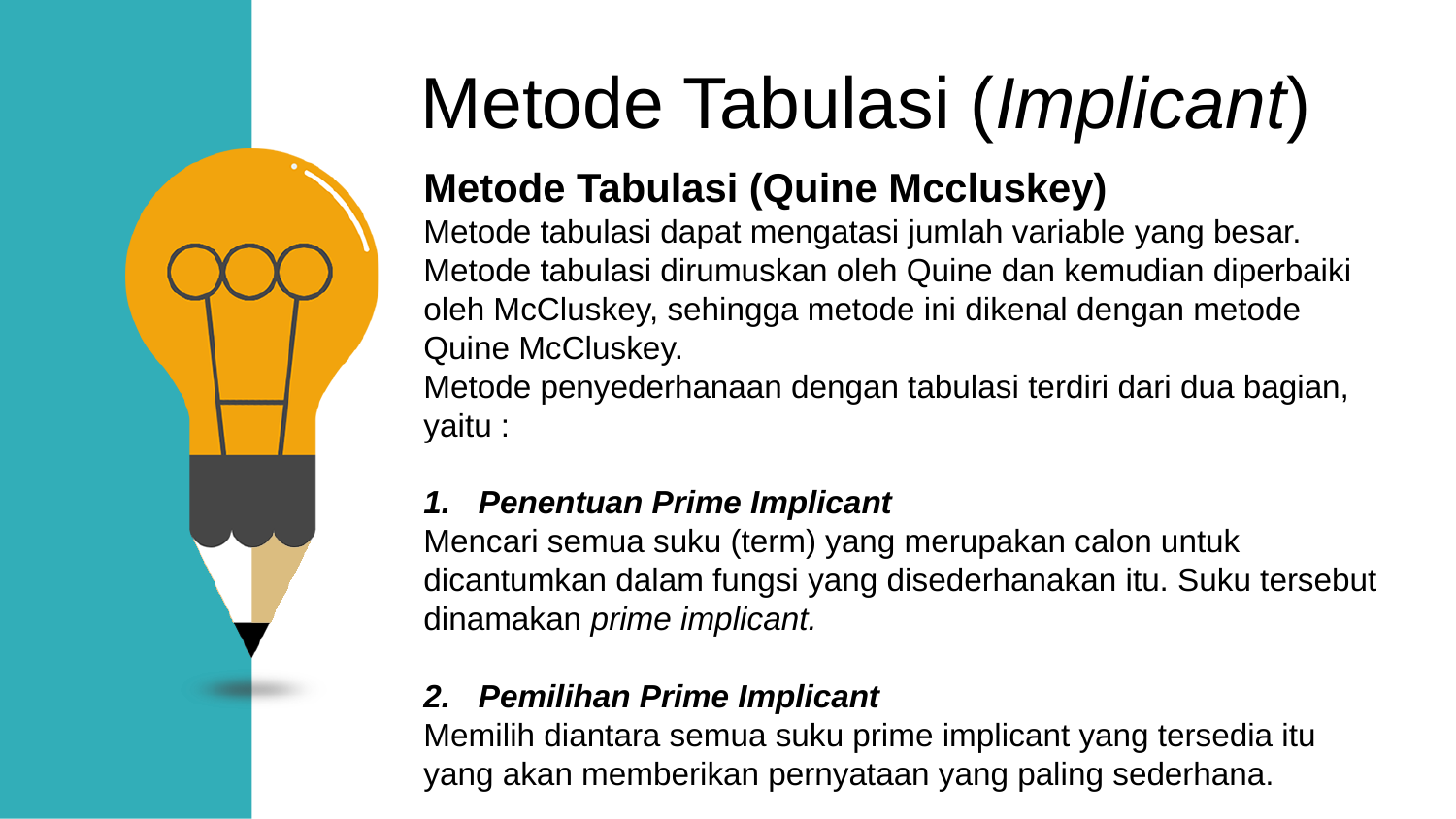

Metode Tabulasi (Implicant)
Metode Tabulasi (Quine Mccluskey)
Metode tabulasi dapat mengatasi jumlah variable yang besar.
Metode tabulasi dirumuskan oleh Quine dan kemudian diperbaiki oleh McCluskey, sehingga metode ini dikenal dengan metode Quine McCluskey.
Metode penyederhanaan dengan tabulasi terdiri dari dua bagian, yaitu :

Penentuan Prime Implicant
Mencari semua suku (term) yang merupakan calon untuk dicantumkan dalam fungsi yang disederhanakan itu. Suku tersebut dinamakan prime implicant.

Pemilihan Prime Implicant
Memilih diantara semua suku prime implicant yang tersedia itu yang akan memberikan pernyataan yang paling sederhana.
01
02
03